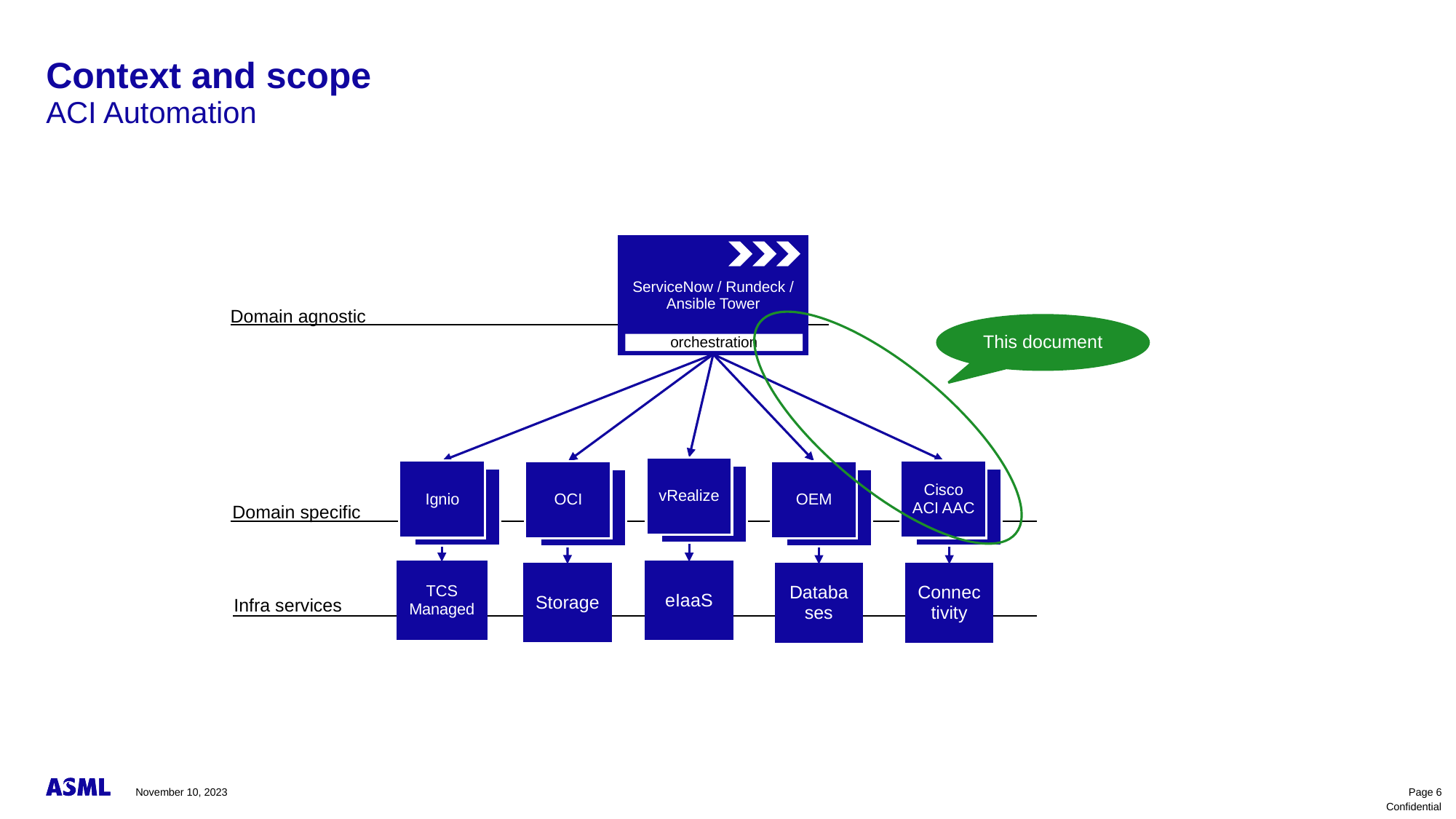

# Context and scope
ACI Automation
ServiceNow / Rundeck / Ansible Tower

Domain agnostic
This document
orchestration
vRealize
Ignio
Cisco ACI AAC
OEM
OCI

Domain specific
TCS Managed
eIaaS
Storage
Databases
Connectivity
Infra services
November 10, 2023
Page 6